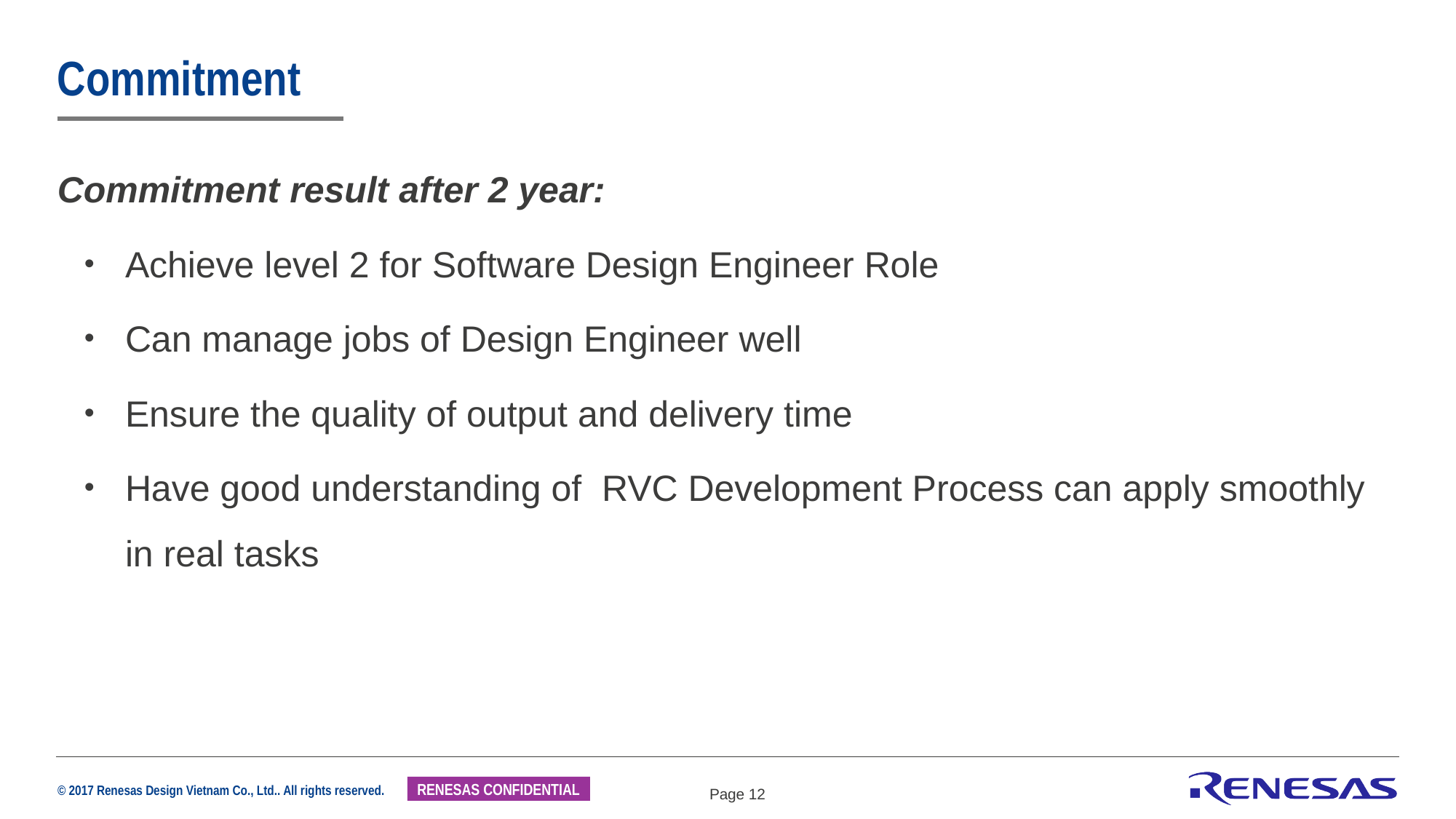

# Commitment
Commitment result after 2 year:
Achieve level 2 for Software Design Engineer Role
Can manage jobs of Design Engineer well
Ensure the quality of output and delivery time
Have good understanding of  RVC Development Process can apply smoothly in real tasks
Page 12